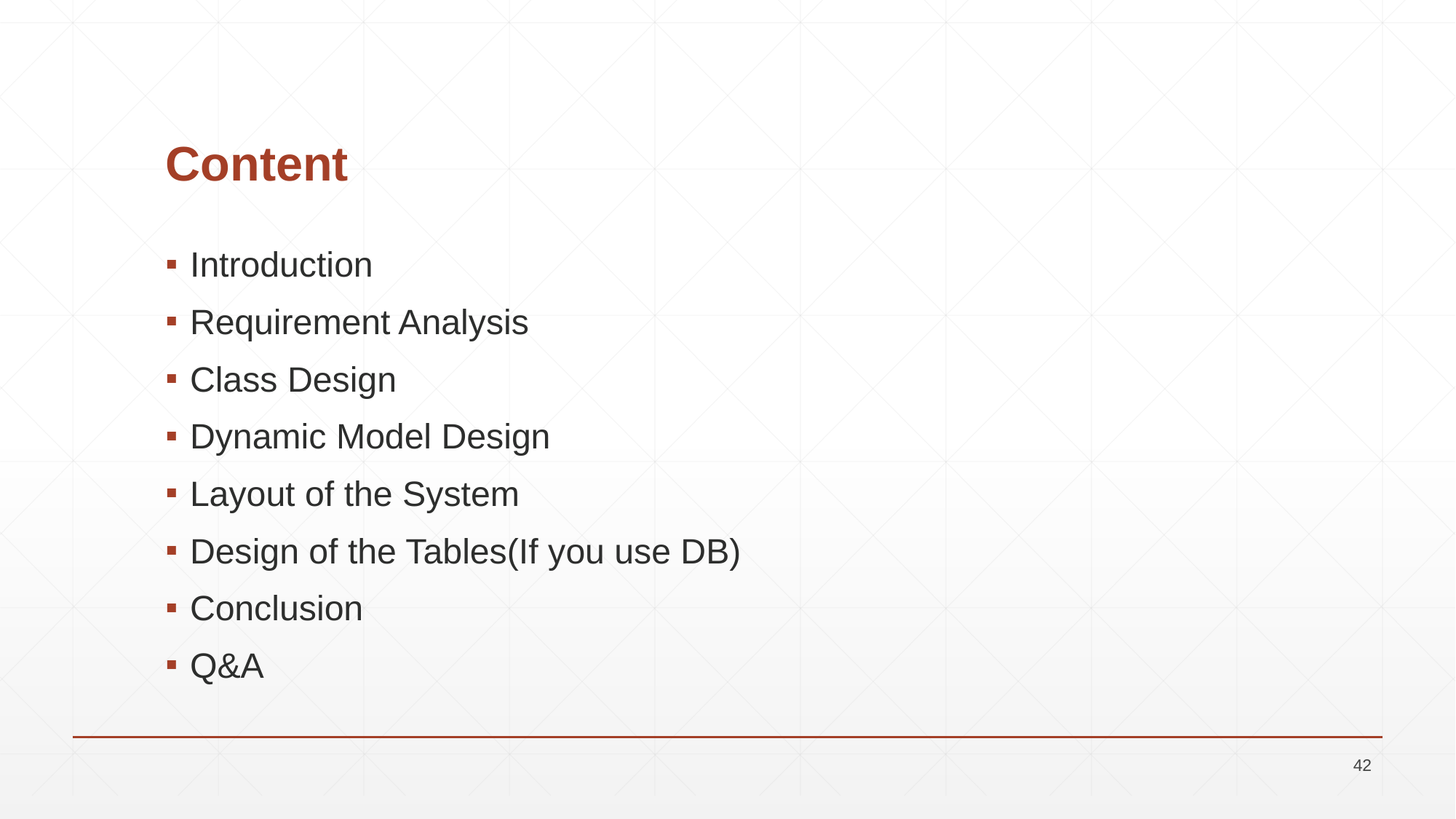

# Content
Introduction
Requirement Analysis
Class Design
Dynamic Model Design
Layout of the System
Design of the Tables(If you use DB)
Conclusion
Q&A
42